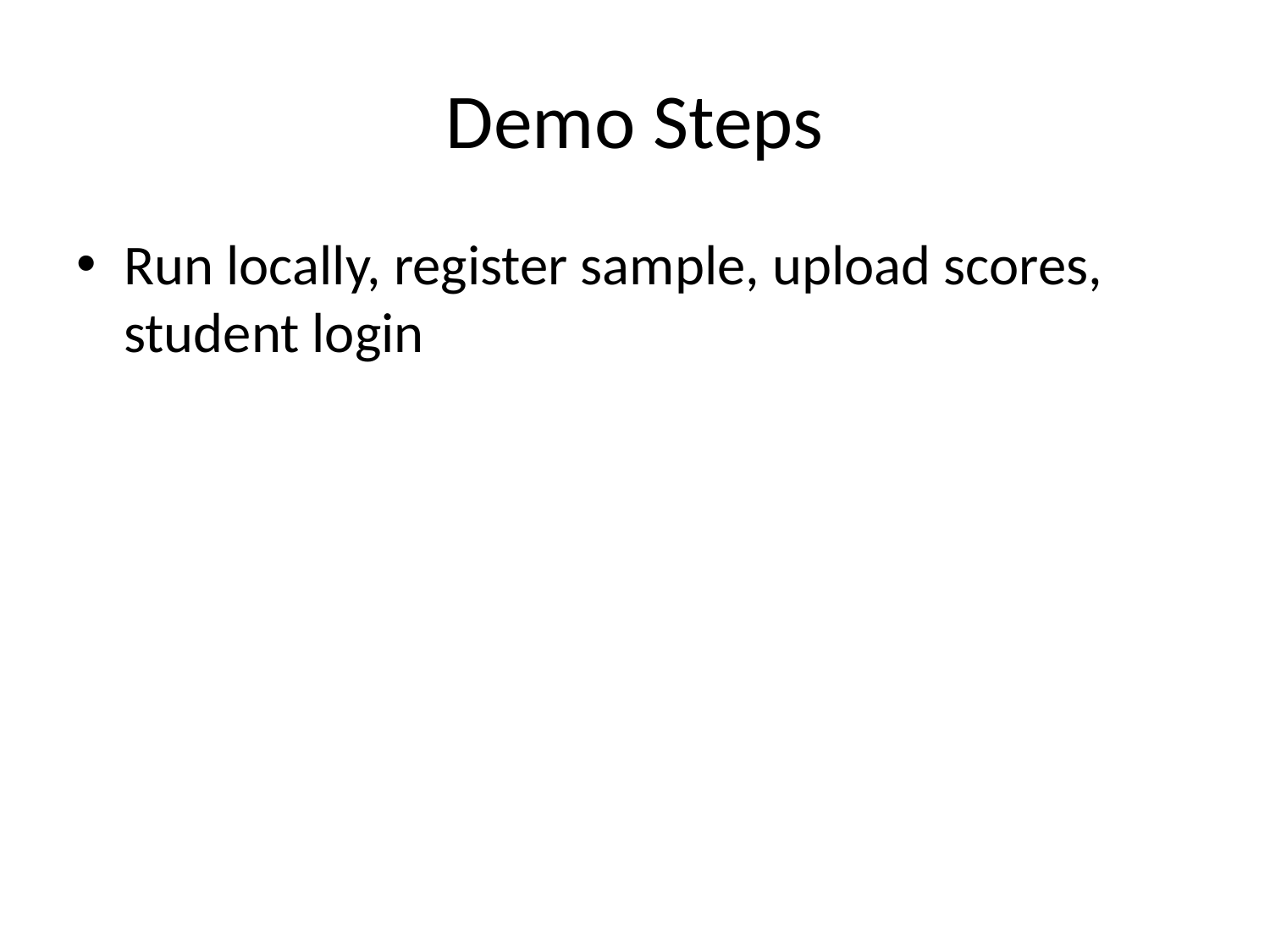

# Demo Steps
Run locally, register sample, upload scores, student login